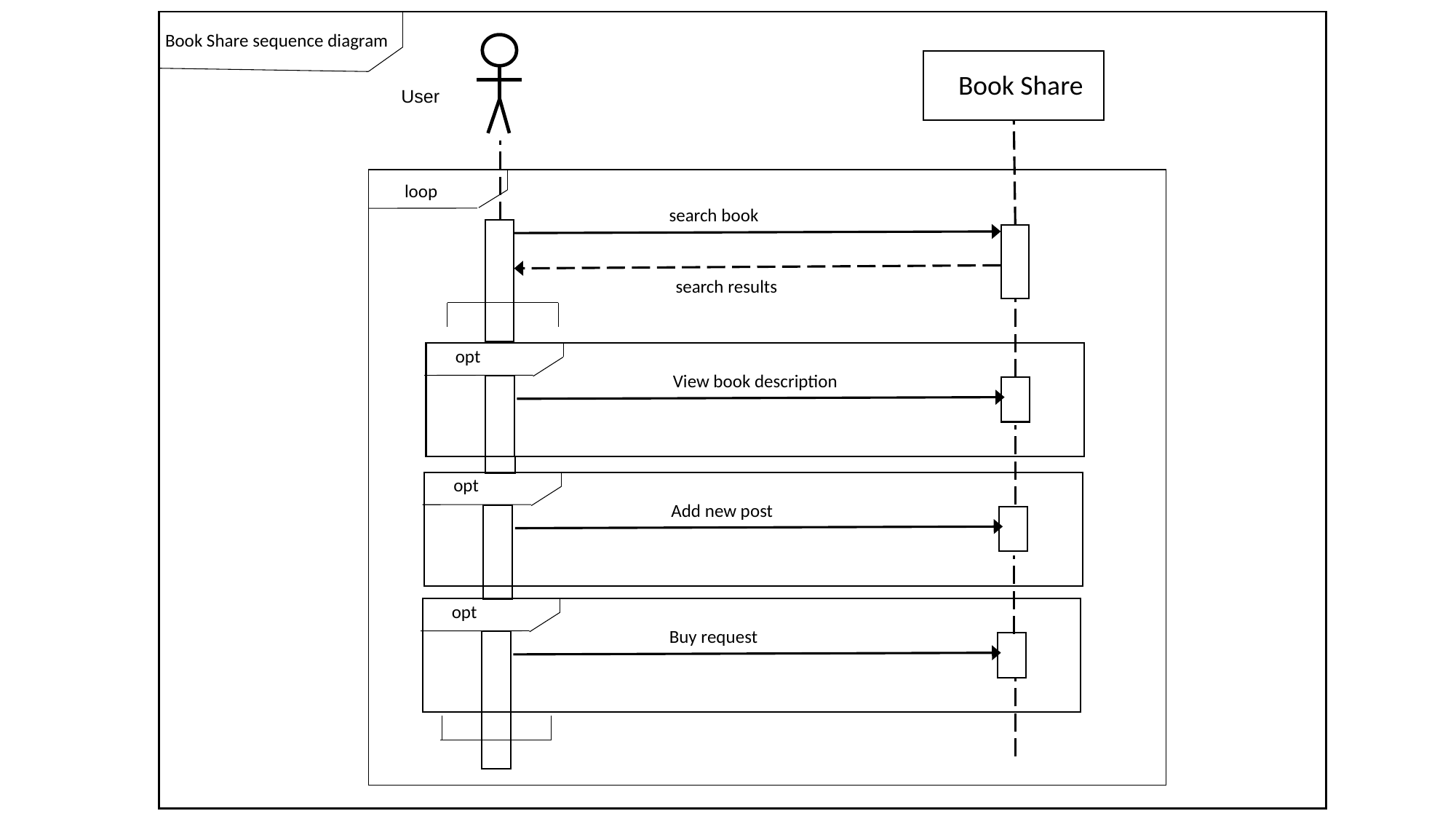

Book Share sequence diagram

   Book Share
User

loop
search book

search results
opt

View book description

opt

Add new post

opt

Buy request